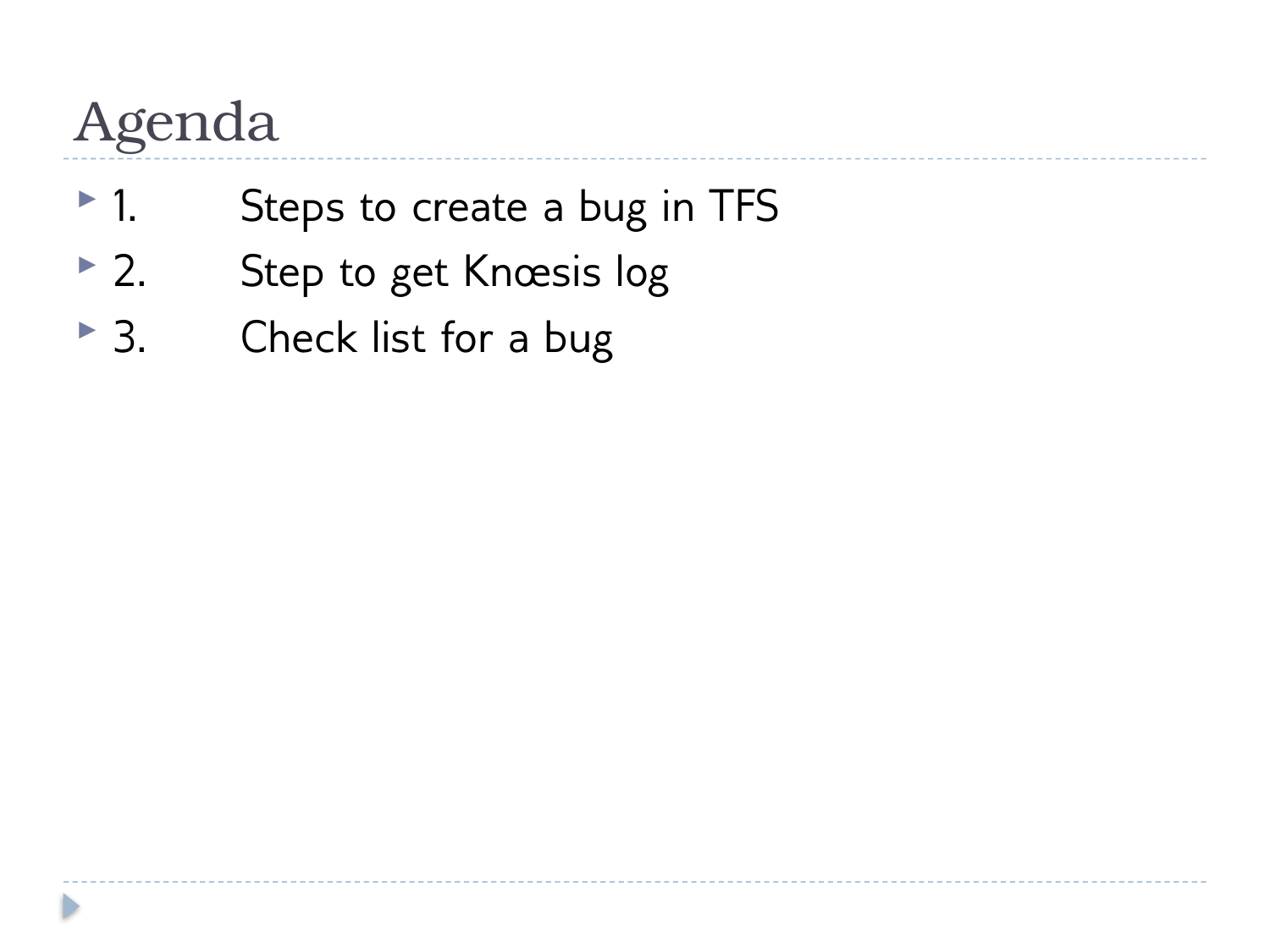

# Agenda
1.	Steps to create a bug in TFS
2.	Step to get Knoesis log
3.	Check list for a bug